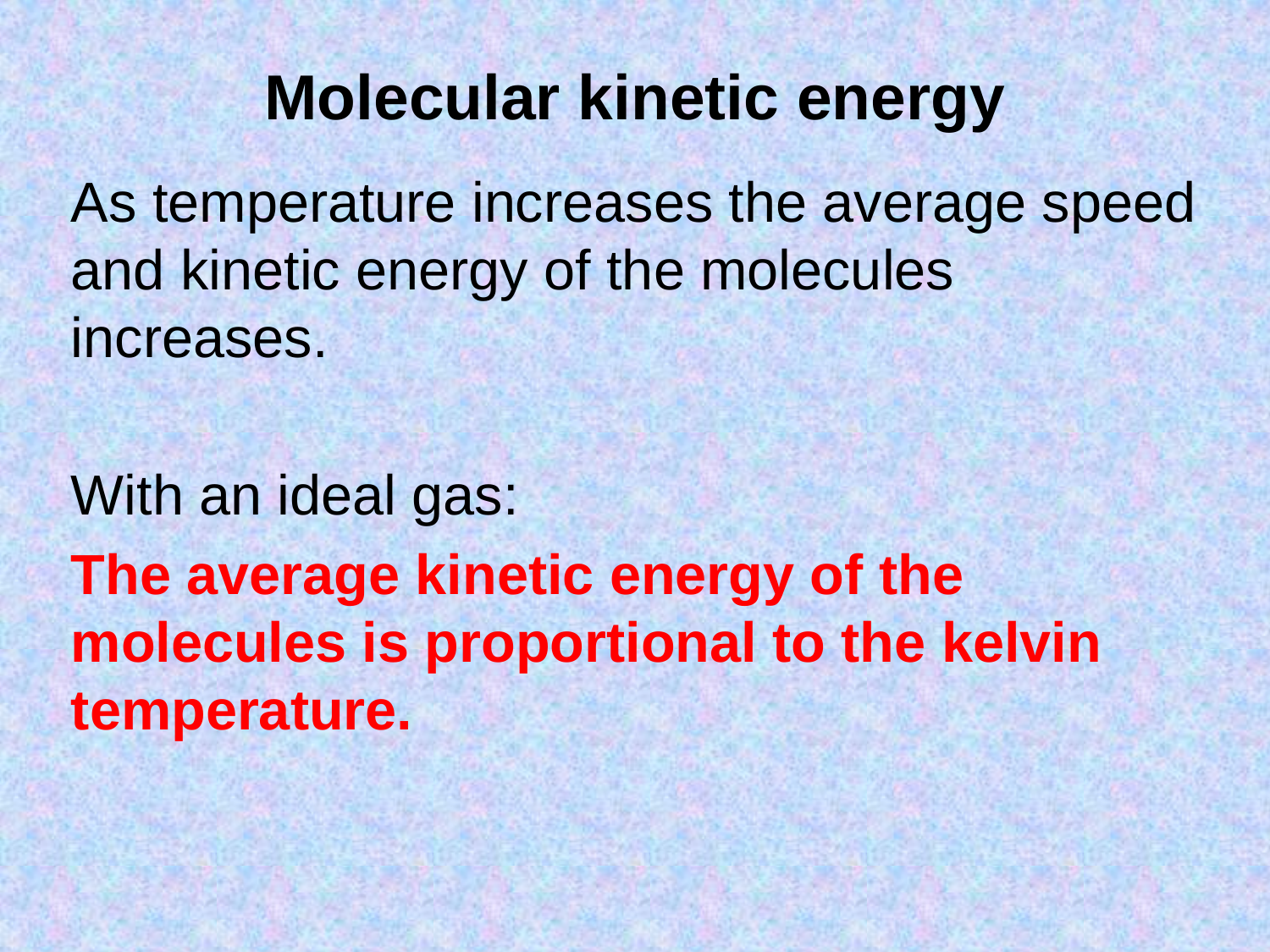

Molecular kinetic energy
As temperature increases the average speed and kinetic energy of the molecules increases.

With an ideal gas:
The average kinetic energy of the molecules is proportional to the kelvin temperature.